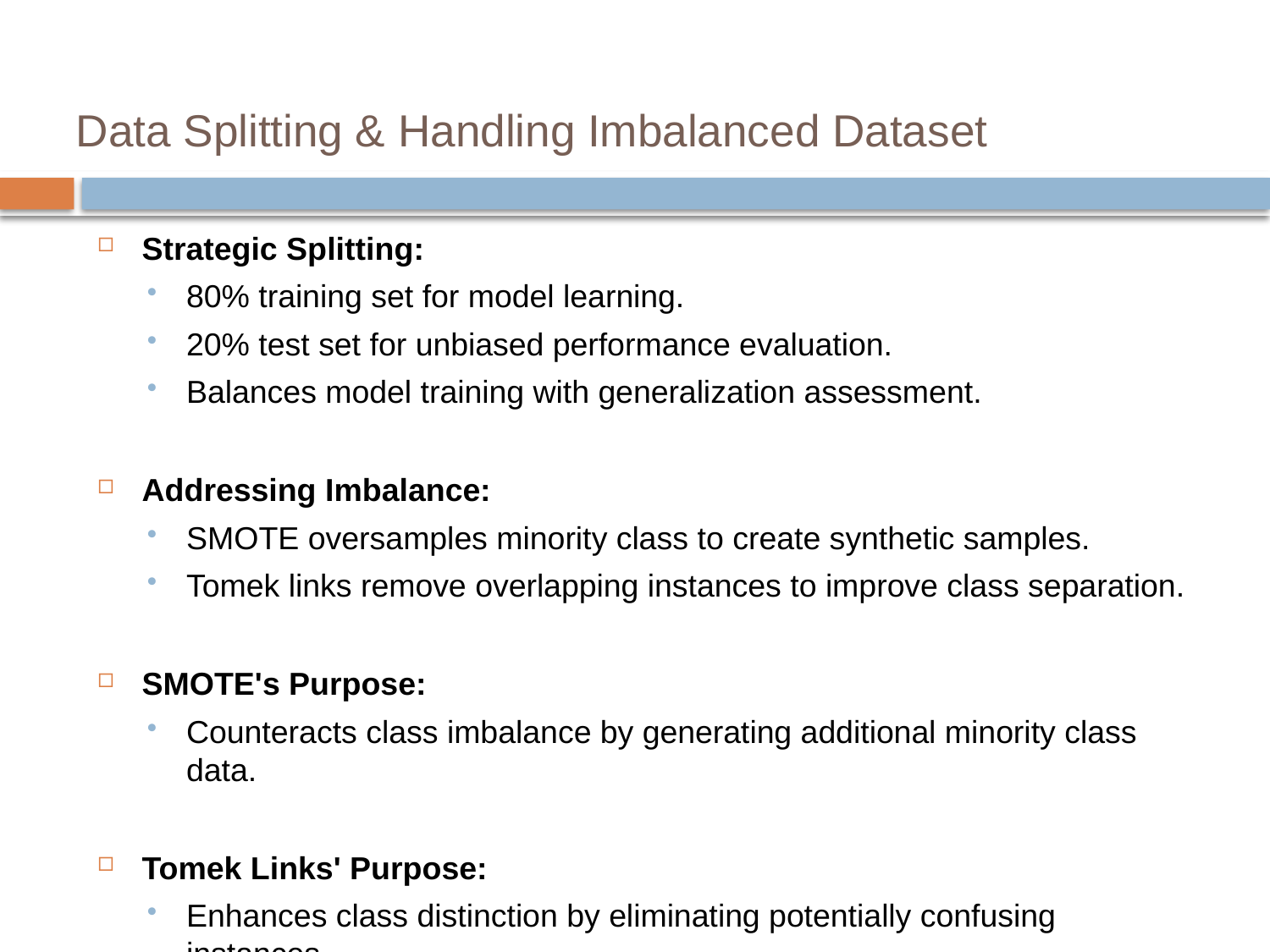

# Data Splitting & Handling Imbalanced Dataset
Strategic Splitting:
80% training set for model learning.
20% test set for unbiased performance evaluation.
Balances model training with generalization assessment.

Addressing Imbalance:
SMOTE oversamples minority class to create synthetic samples.
Tomek links remove overlapping instances to improve class separation.

SMOTE's Purpose:
Counteracts class imbalance by generating additional minority class data.

Tomek Links' Purpose:
Enhances class distinction by eliminating potentially confusing instances.